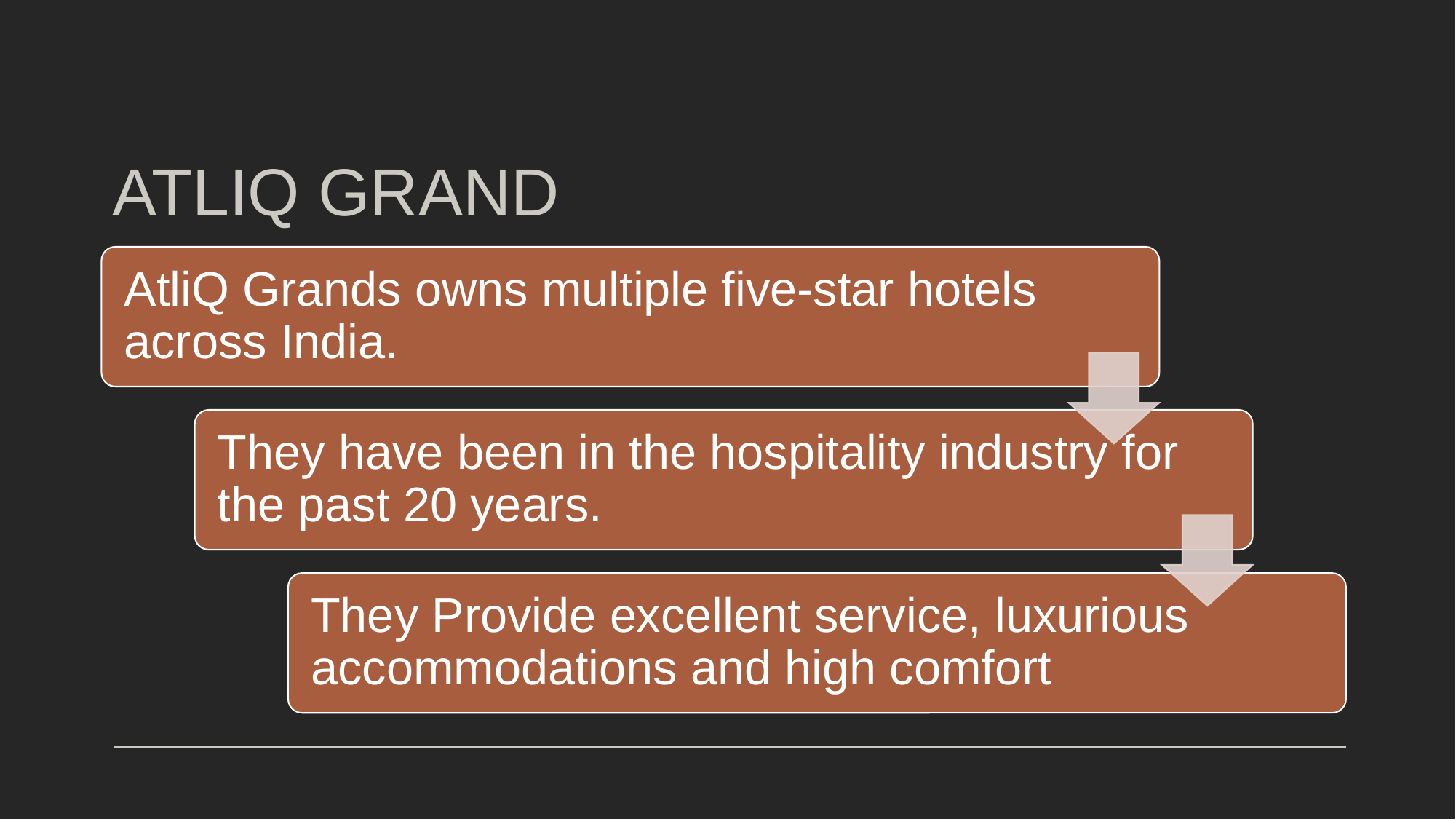

# ATLIQ GRAND
AtliQ Grands owns multiple five-star hotels across India.
They have been in the hospitality industry for the past 20 years.
They Provide excellent service, luxurious accommodations and high comfort